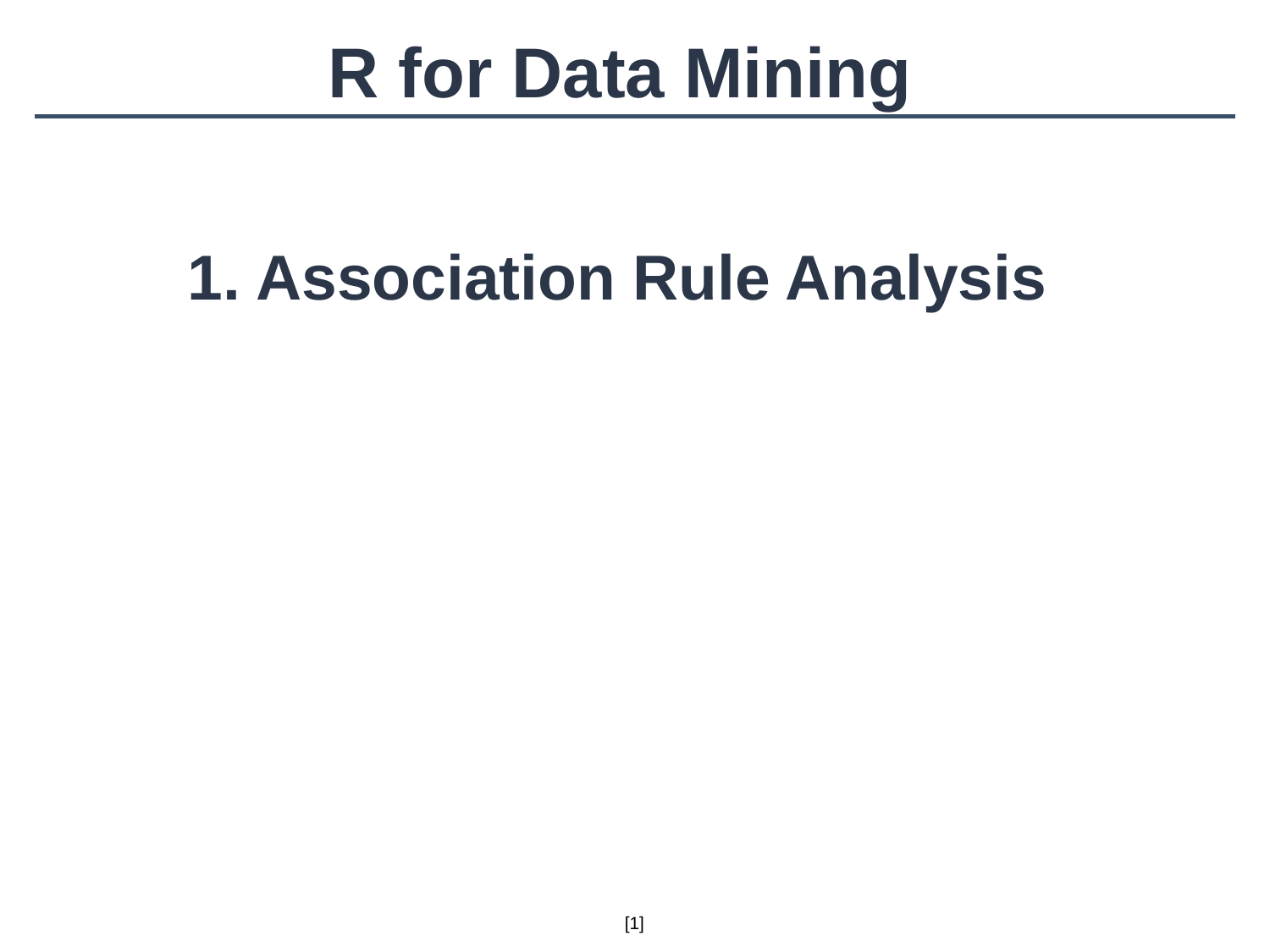

R for Data Mining
# 1. Association Rule Analysis